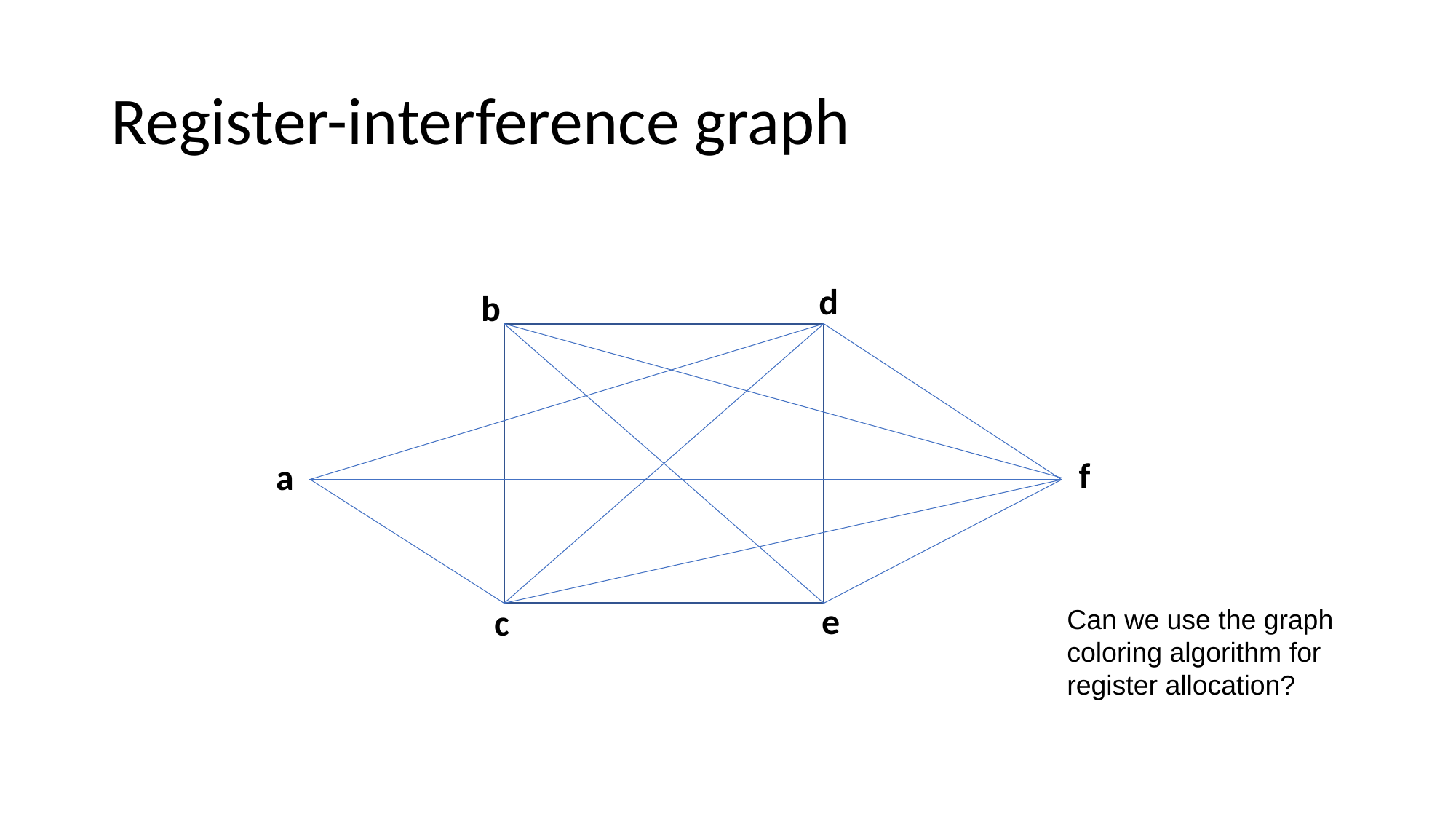

# Register-interference graph

d
b

f
a
e
c
Can we use the graph coloring algorithm for register allocation?